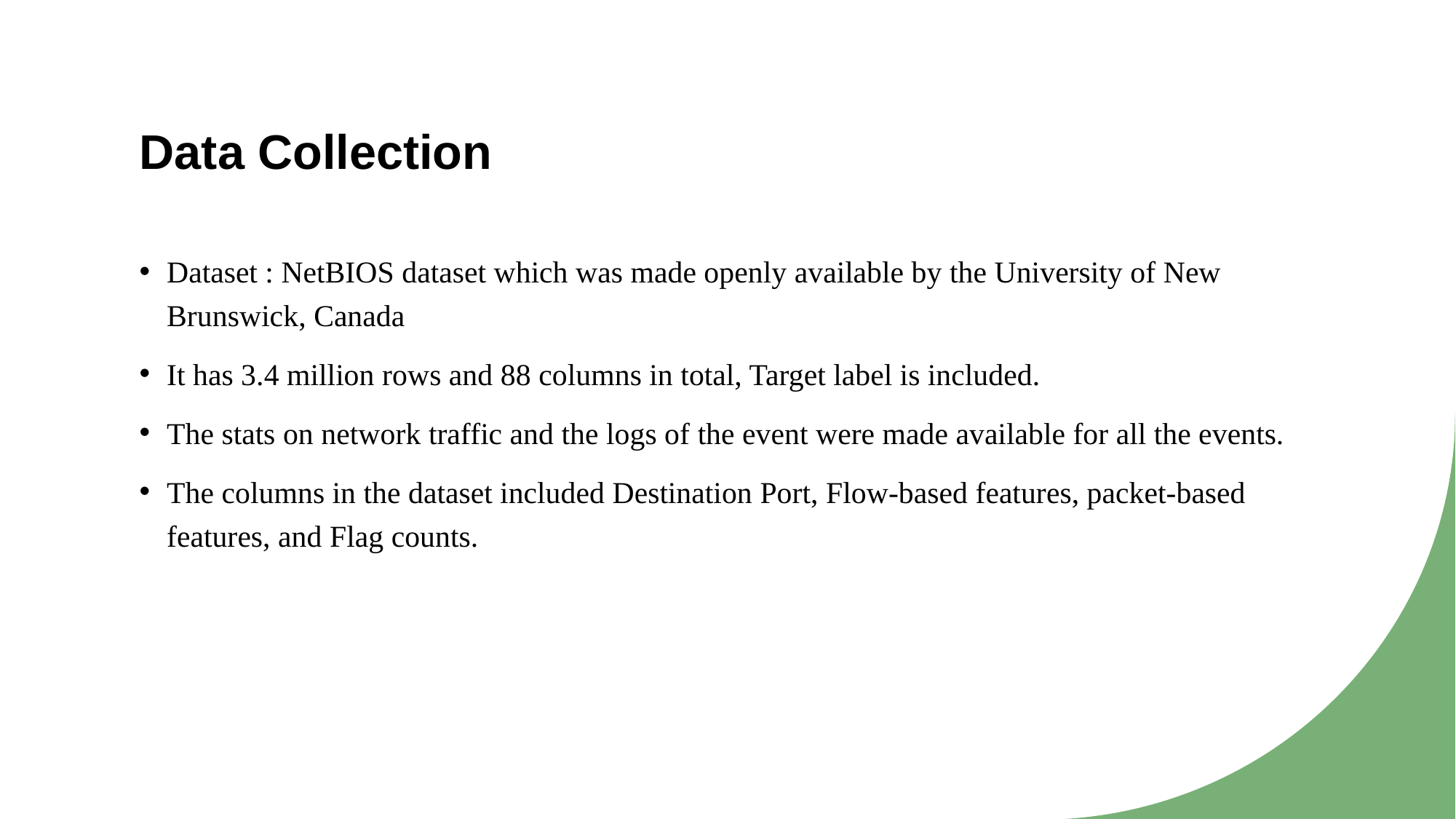

# Data Collection

Dataset : NetBIOS dataset which was made openly available by the University of New Brunswick, Canada
It has 3.4 million rows and 88 columns in total, Target label is included.
The stats on network traffic and the logs of the event were made available for all the events.
The columns in the dataset included Destination Port, Flow-based features, packet-based features, and Flag counts.